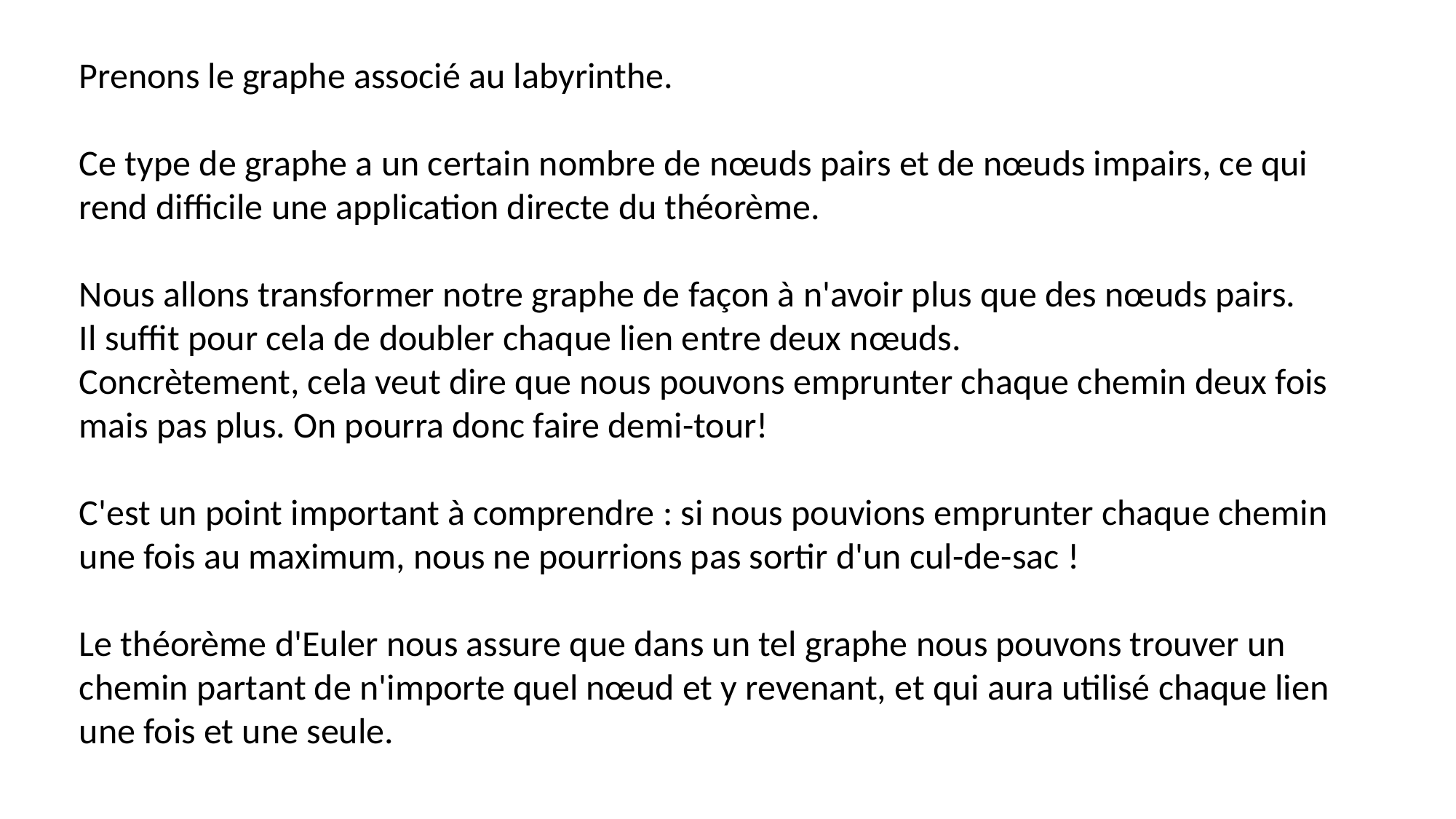

Prenons le graphe associé au labyrinthe.

Ce type de graphe a un certain nombre de nœuds pairs et de nœuds impairs, ce qui rend difficile une application directe du théorème.

Nous allons transformer notre graphe de façon à n'avoir plus que des nœuds pairs.
Il suffit pour cela de doubler chaque lien entre deux nœuds.
Concrètement, cela veut dire que nous pouvons emprunter chaque chemin deux fois mais pas plus. On pourra donc faire demi-tour!

C'est un point important à comprendre : si nous pouvions emprunter chaque chemin une fois au maximum, nous ne pourrions pas sortir d'un cul-de-sac !

Le théorème d'Euler nous assure que dans un tel graphe nous pouvons trouver un chemin partant de n'importe quel nœud et y revenant, et qui aura utilisé chaque lien une fois et une seule.